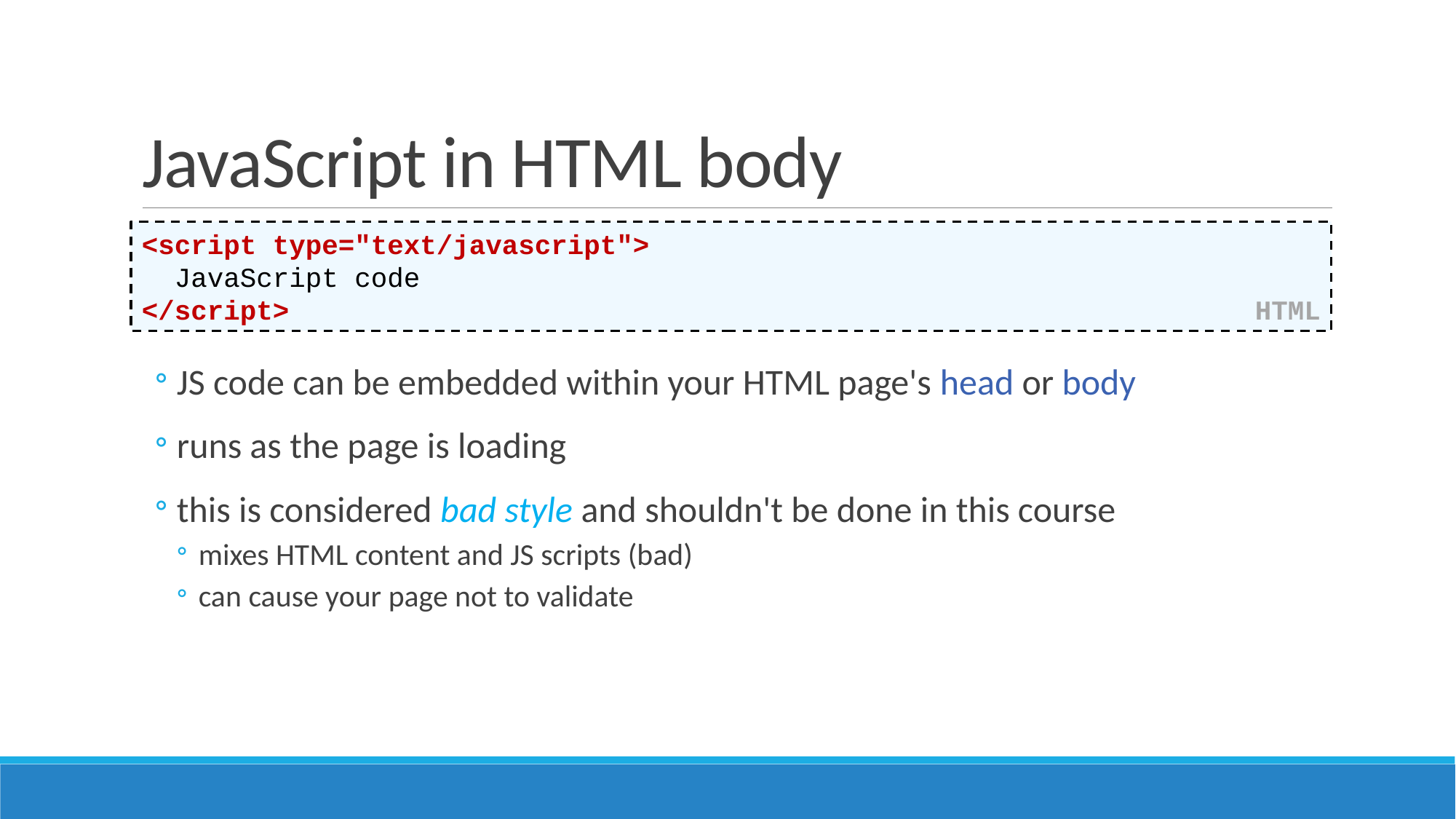

# JavaScript in HTML body
<script type="text/javascript">
  JavaScript code
</script>                                                           HTML
JS code can be embedded within your HTML page's head or body
runs as the page is loading
this is considered bad style and shouldn't be done in this course
mixes HTML content and JS scripts (bad)
can cause your page not to validate